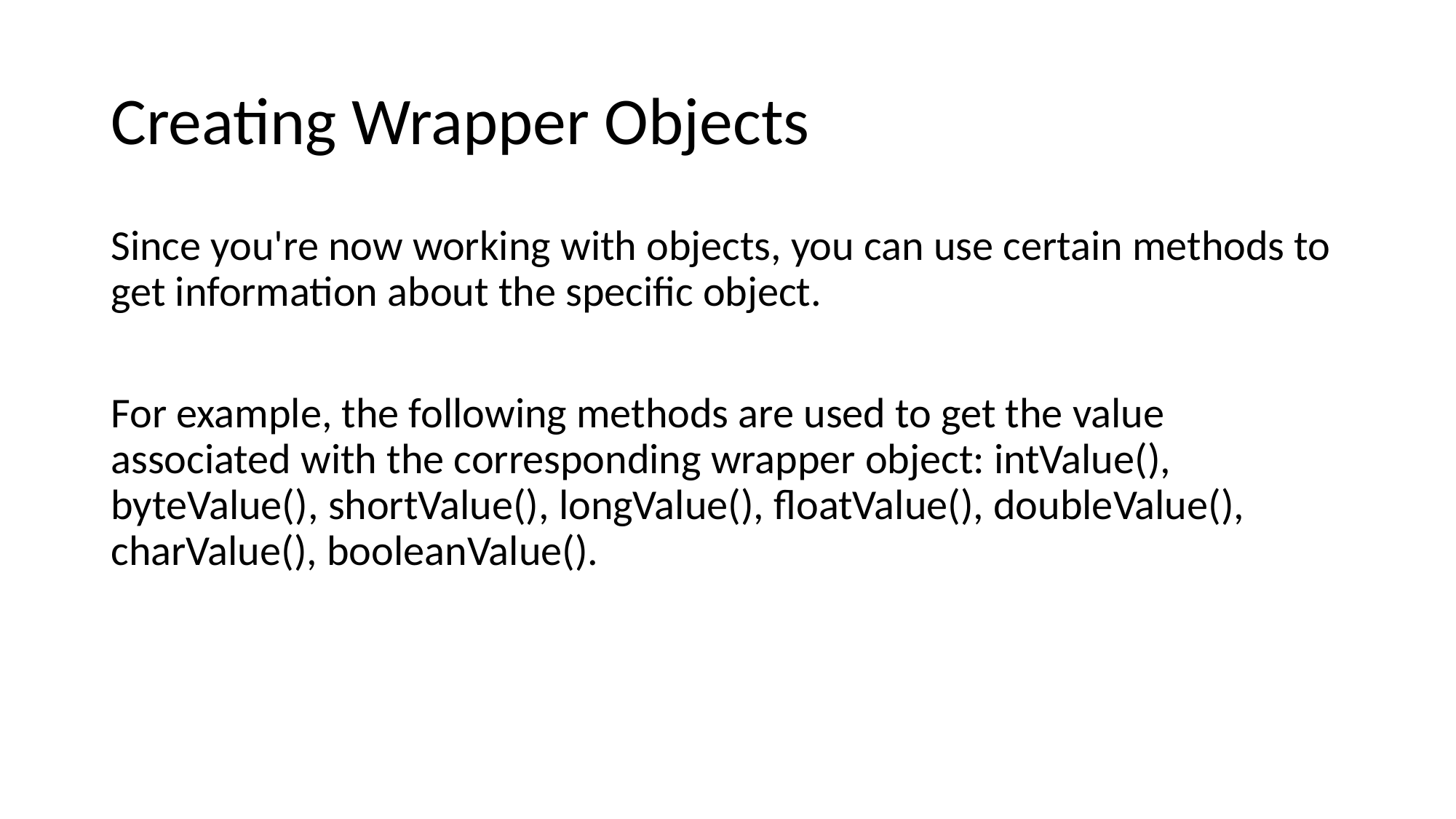

# Creating Wrapper Objects
Since you're now working with objects, you can use certain methods to get information about the specific object.

For example, the following methods are used to get the value associated with the corresponding wrapper object: intValue(), byteValue(), shortValue(), longValue(), floatValue(), doubleValue(), charValue(), booleanValue().